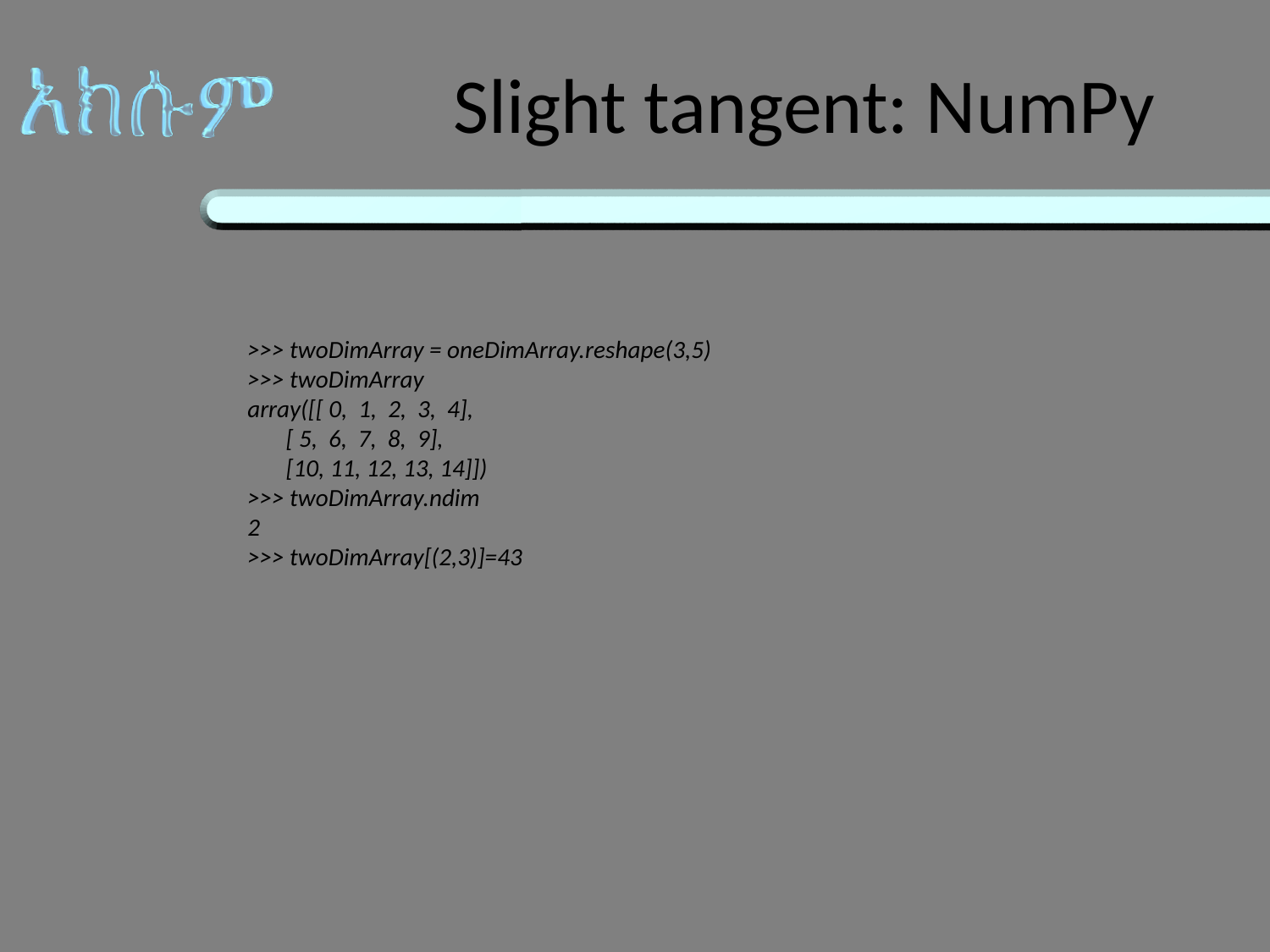

# Slight tangent: NumPy
>>> twoDimArray = oneDimArray.reshape(3,5)
>>> twoDimArray
array([[ 0,  1,  2,  3,  4],
       [ 5,  6,  7,  8,  9],
       [10, 11, 12, 13, 14]])
>>> twoDimArray.ndim
2
>>> twoDimArray[(2,3)]=43